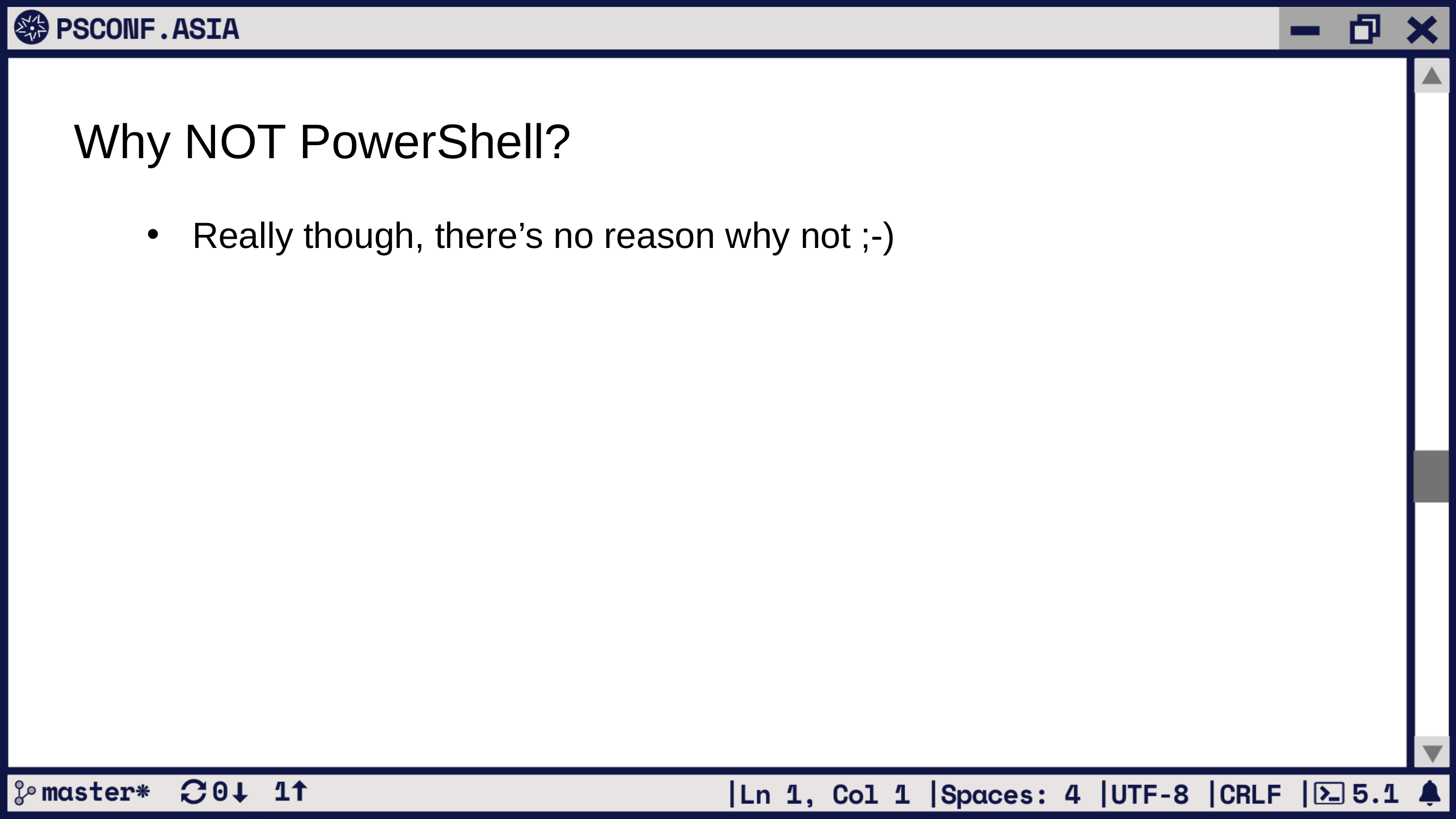

Why NOT PowerShell?

Really though, there’s no reason why not ;-)